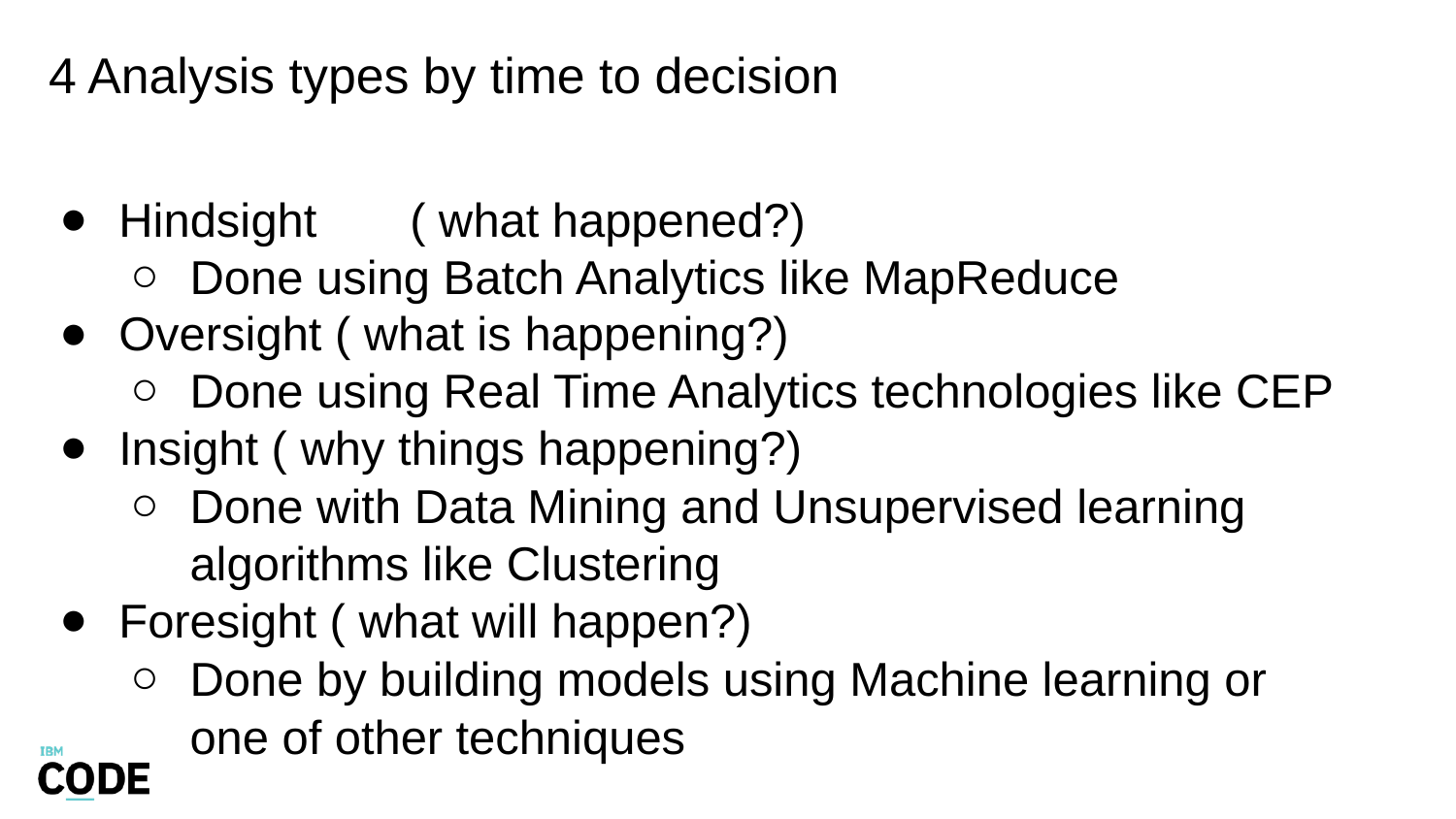

# 4 Analysis types by time to decision
Hindsight	( what happened?)
Done using Batch Analytics like MapReduce
Oversight ( what is happening?)
Done using Real Time Analytics technologies like CEP
Insight ( why things happening?)
Done with Data Mining and Unsupervised learning  algorithms like Clustering
Foresight ( what will happen?)
Done by building models using Machine learning or  one of other techniques